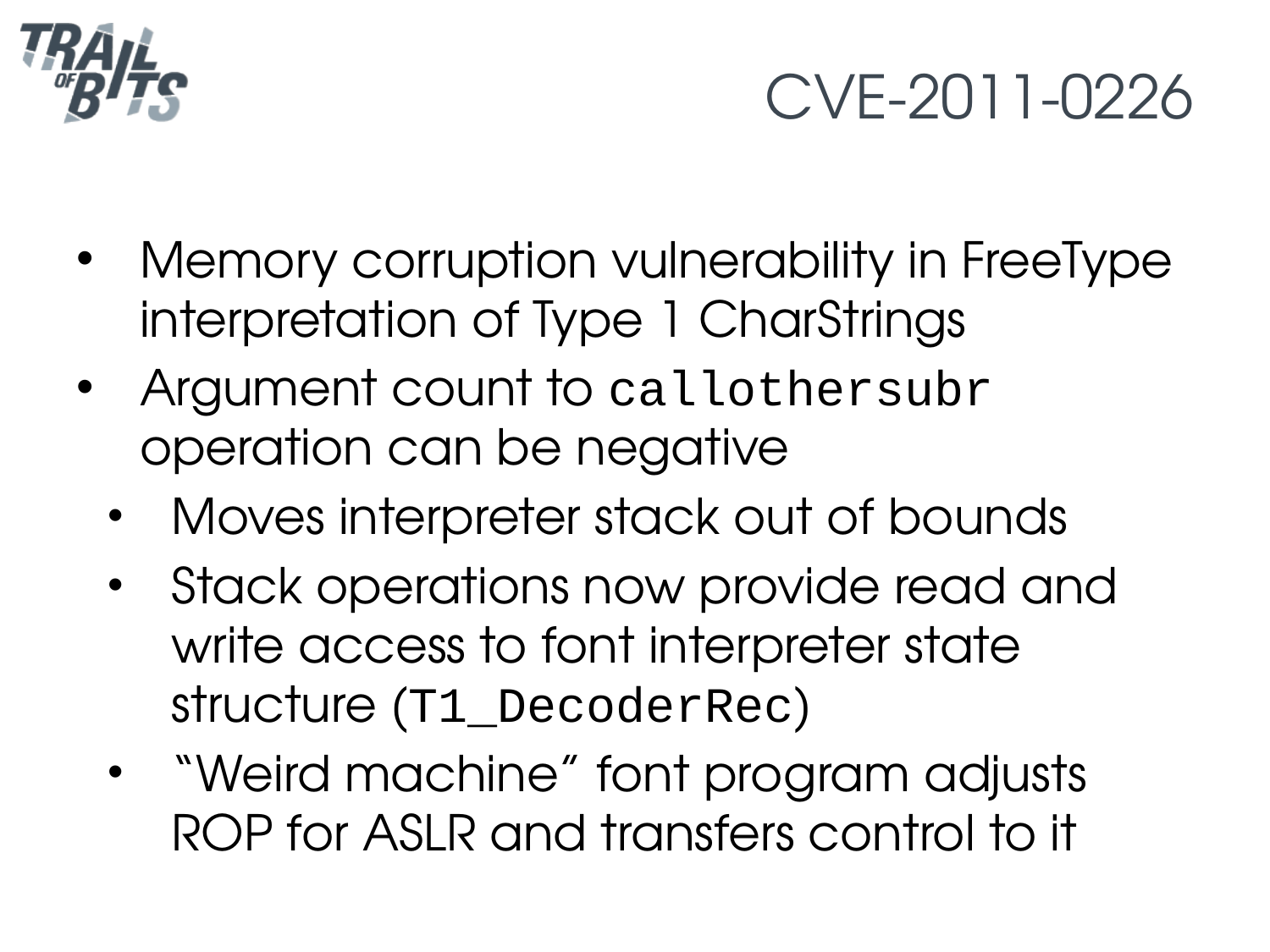

# CVE-2011-0226
Memory corruption vulnerability in FreeType interpretation of Type 1 CharStrings
Argument count to callothersubr operation can be negative
Moves interpreter stack out of bounds
Stack operations now provide read and write access to font interpreter state structure (T1_DecoderRec)
“Weird machine” font program adjusts ROP for ASLR and transfers control to it